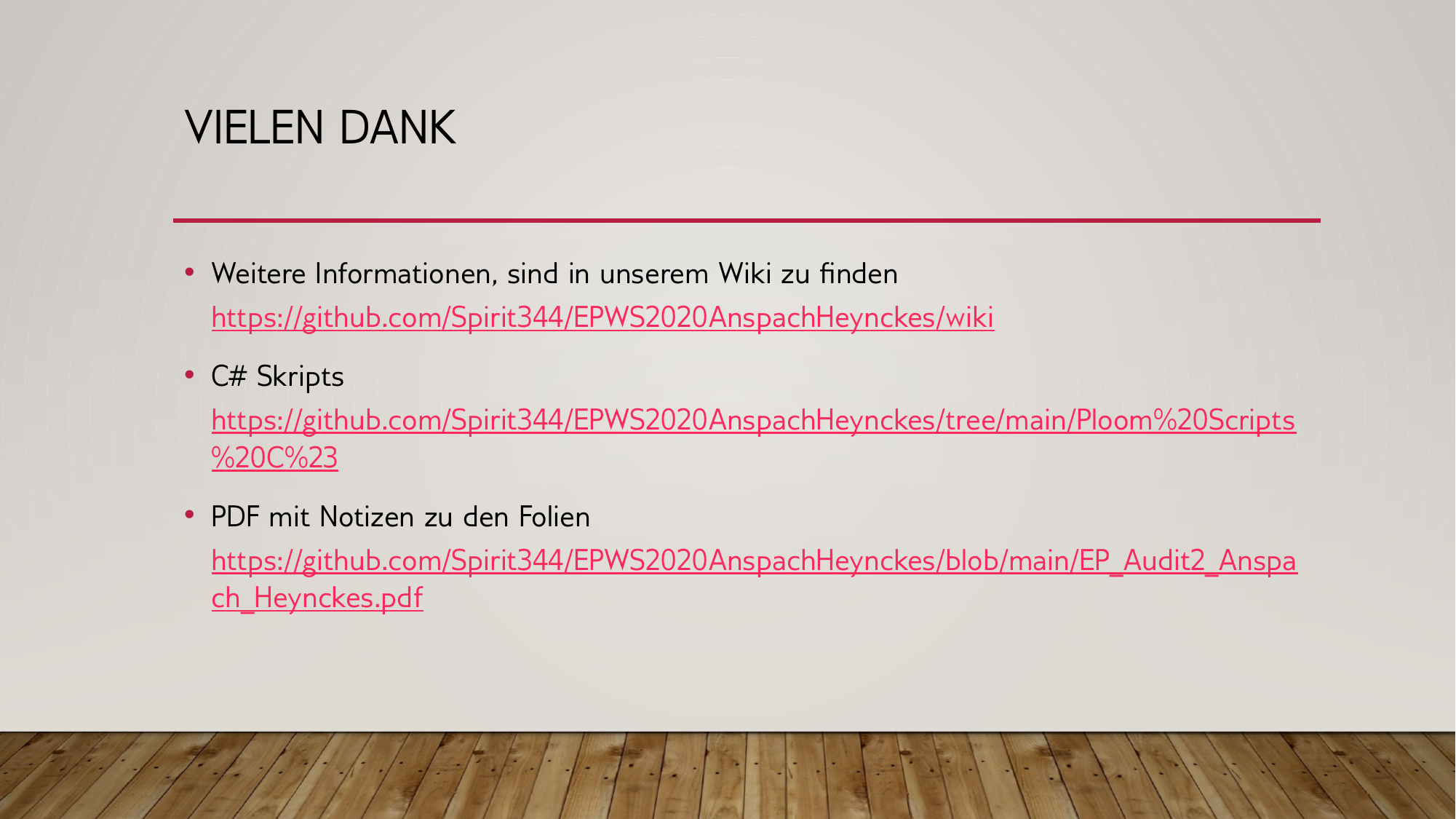

# Vielen Dank
Weitere Informationen, sind in unserem Wiki zu finden
https://github.com/Spirit344/EPWS2020AnspachHeynckes/wiki
C# Skripts
https://github.com/Spirit344/EPWS2020AnspachHeynckes/tree/main/Ploom%20Scripts%20C%23
PDF mit Notizen zu den Folien
https://github.com/Spirit344/EPWS2020AnspachHeynckes/blob/main/EP_Audit2_Anspach_Heynckes.pdf